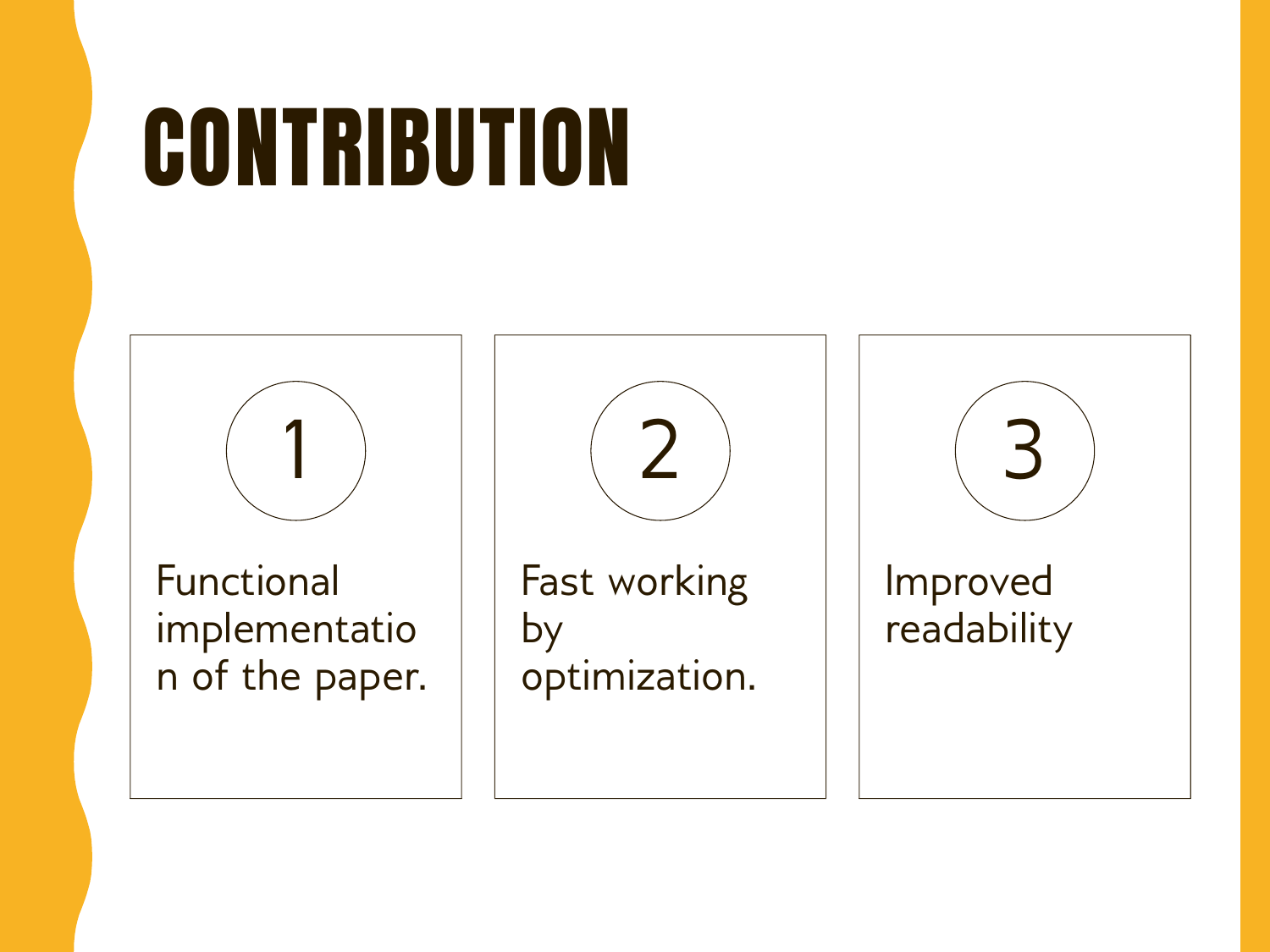

# Contribution
Functional implementation of the paper.
1
Fast working by optimization.
2
Improved readability
3